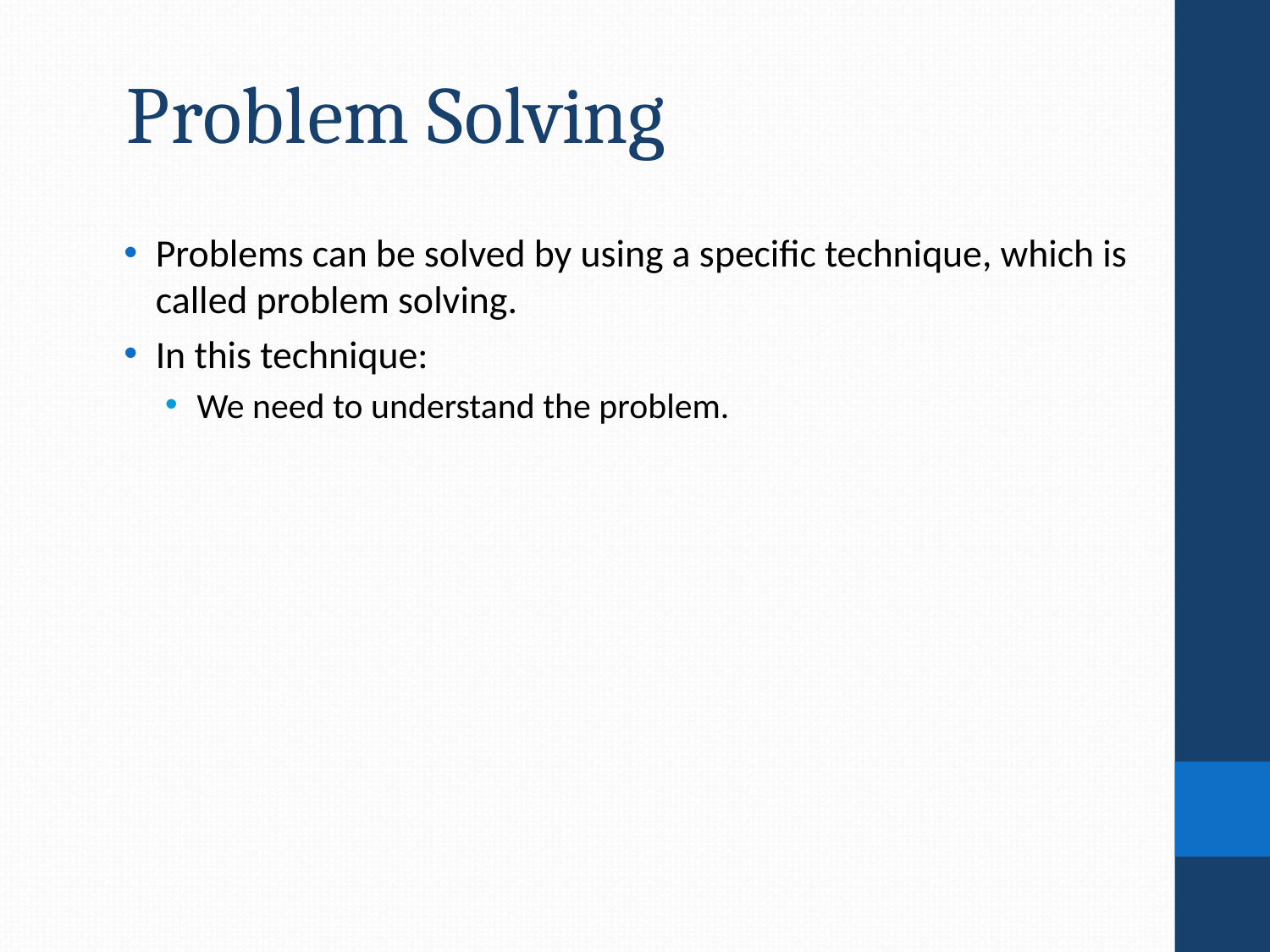

# Problem Solving
Problems can be solved by using a specific technique, which is called problem solving.
In this technique:
We need to understand the problem.